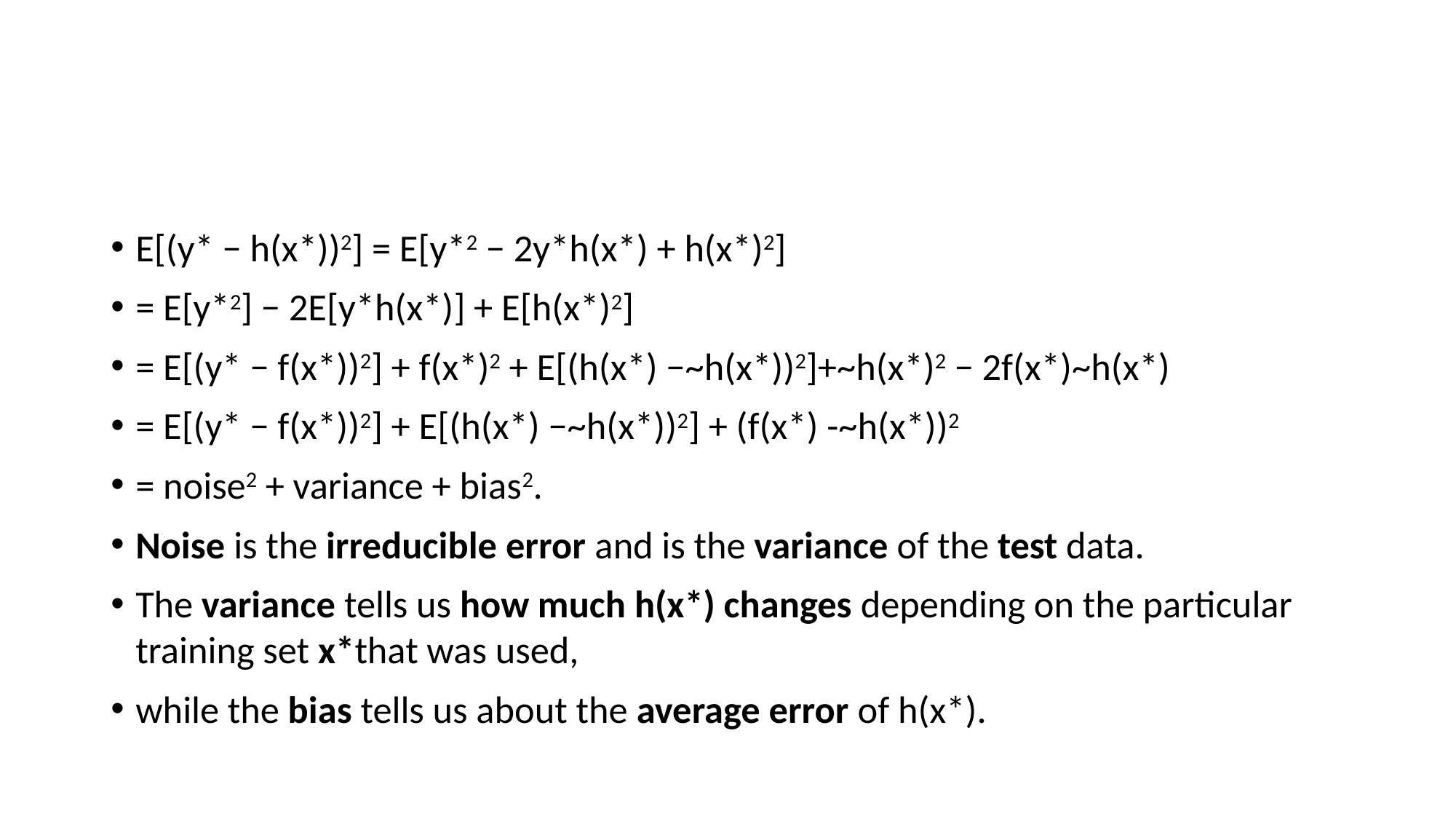

#
E[(y* − h(x*))2] = E[y*2 − 2y*h(x*) + h(x*)2]
= E[y*2] − 2E[y*h(x*)] + E[h(x*)2]
= E[(y* − f(x*))2] + f(x*)2 + E[(h(x*) −~h(x*))2]+~h(x*)2 − 2f(x*)~h(x*)
= E[(y* − f(x*))2] + E[(h(x*) −~h(x*))2] + (f(x*) -~h(x*))2
= noise2 + variance + bias2.
Noise is the irreducible error and is the variance of the test data.
The variance tells us how much h(x*) changes depending on the particular training set x*that was used,
while the bias tells us about the average error of h(x*).